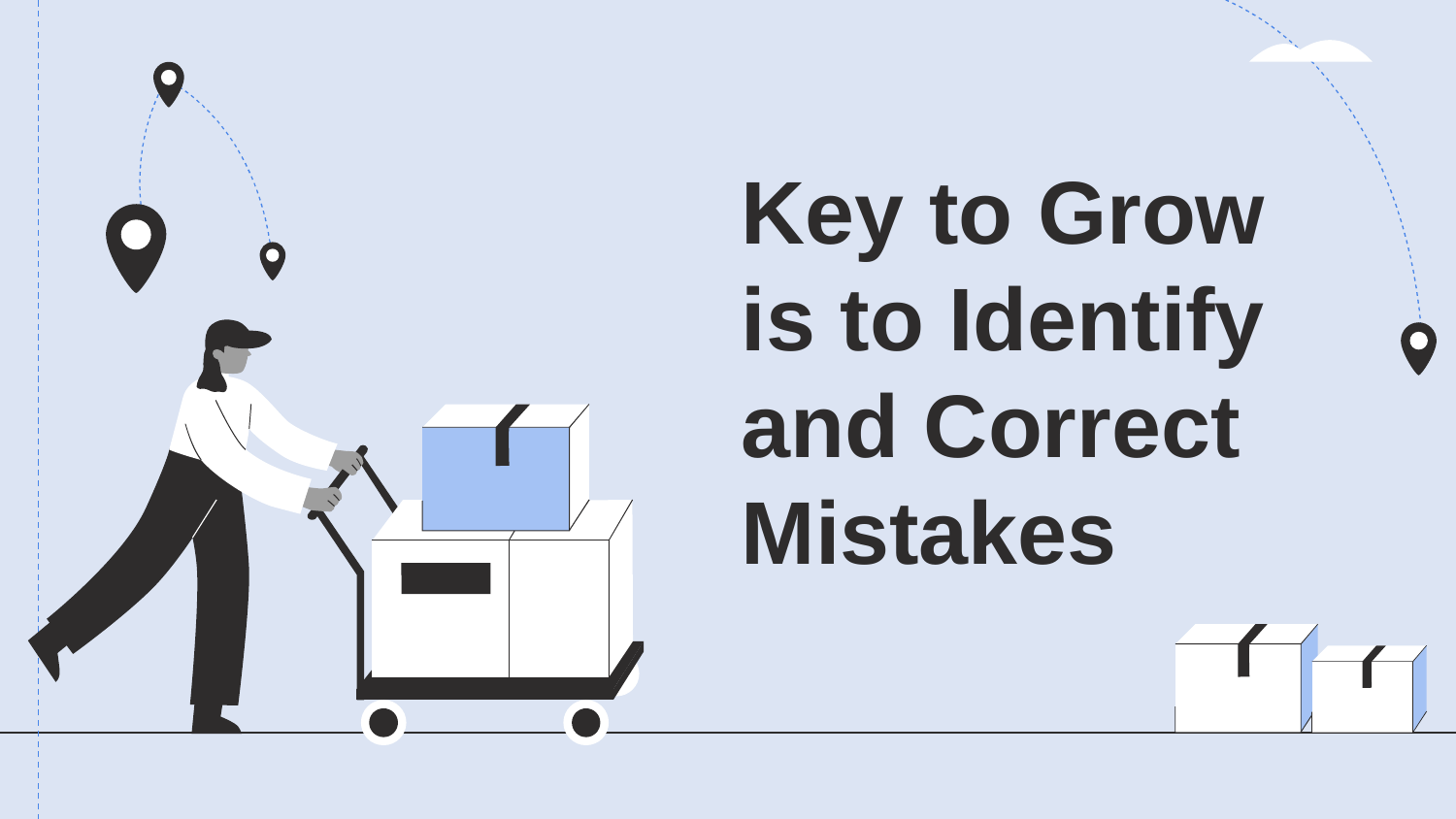

# Key to Grow is to Identify and Correct Mistakes